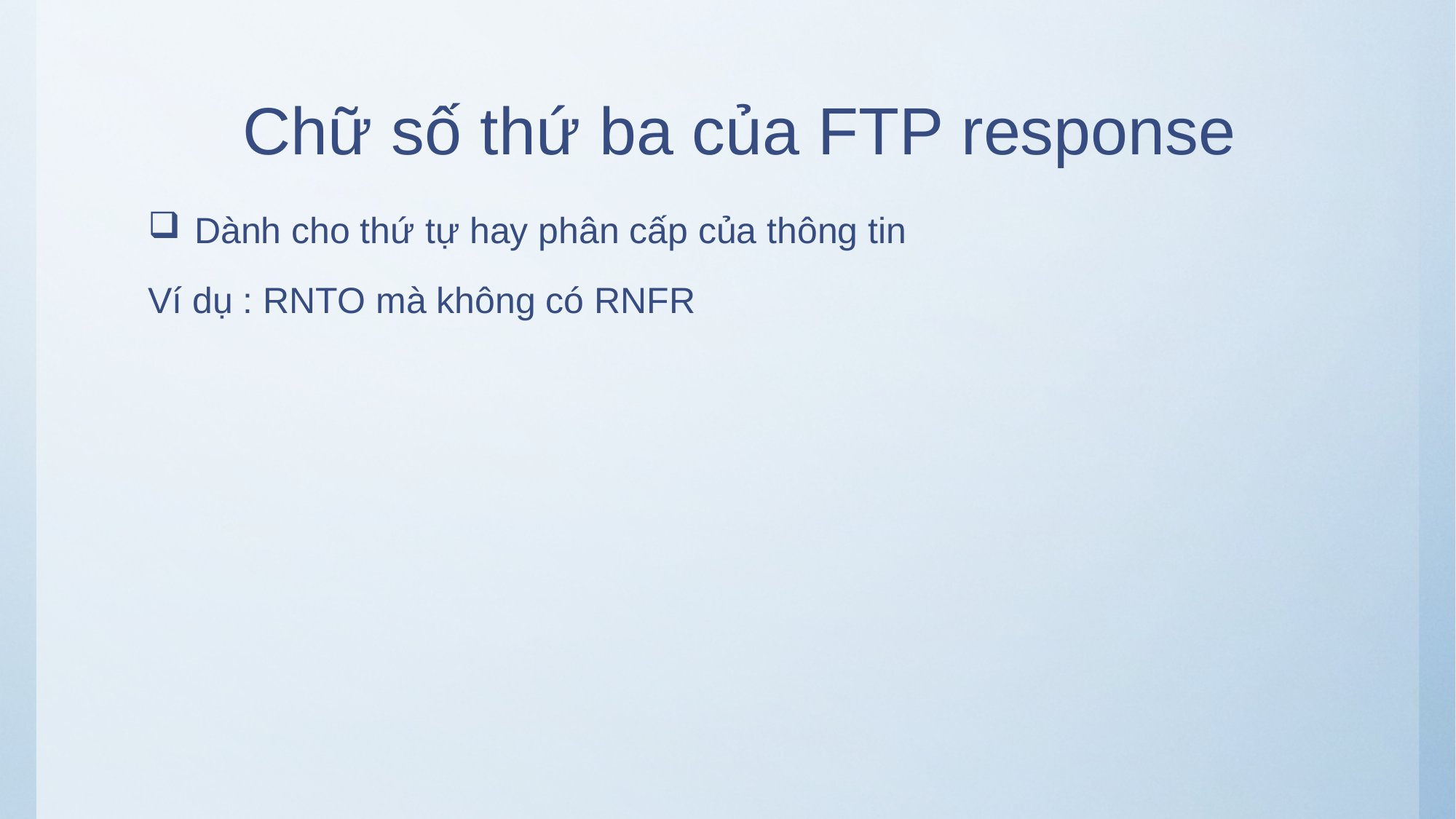

# Chữ số thứ ba của FTP response
 Dành cho thứ tự hay phân cấp của thông tin
Ví dụ : RNTO mà không có RNFR